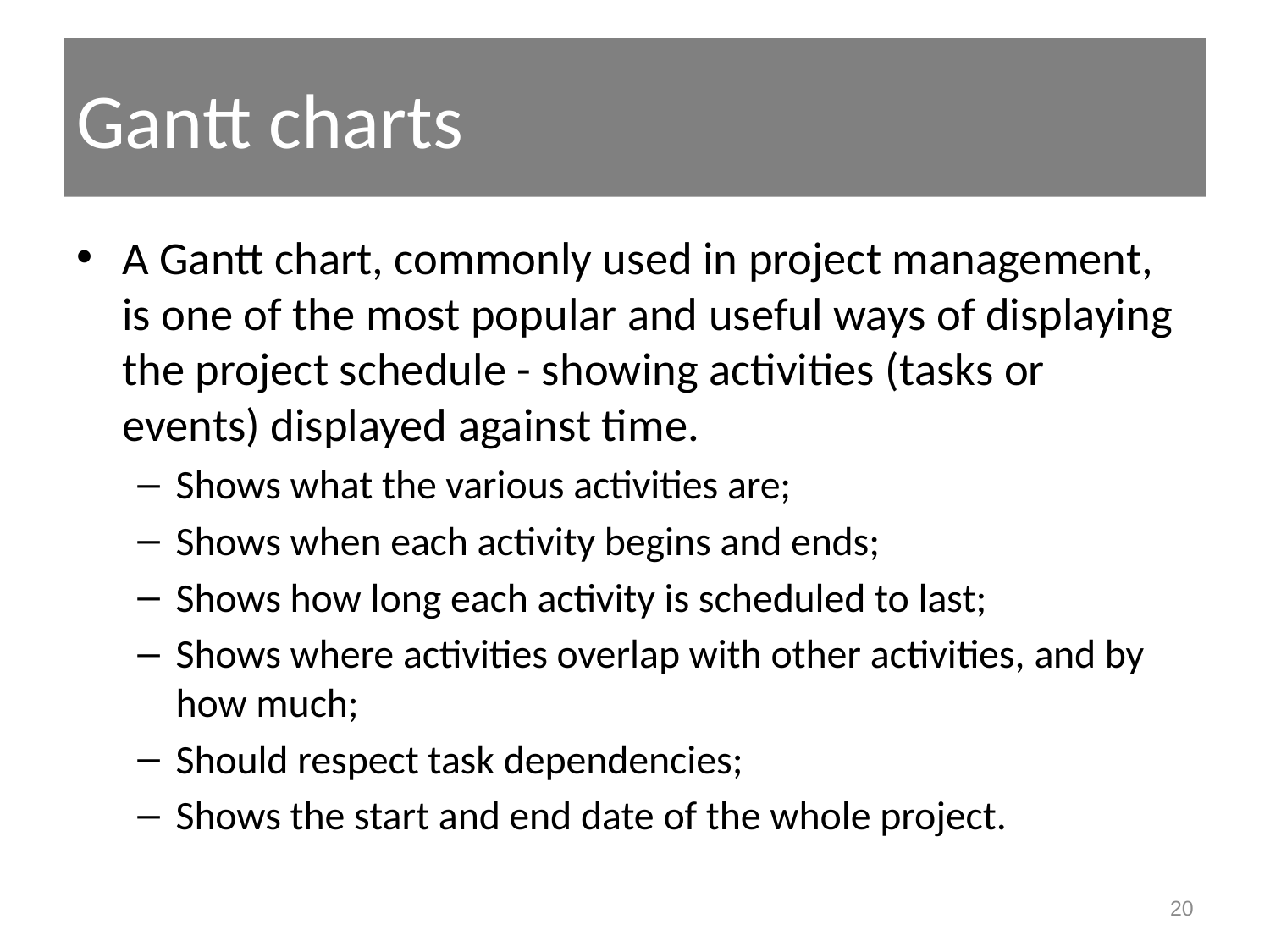

# Gantt charts
A Gantt chart, commonly used in project management, is one of the most popular and useful ways of displaying the project schedule - showing activities (tasks or events) displayed against time.
Shows what the various activities are;
Shows when each activity begins and ends;
Shows how long each activity is scheduled to last;
Shows where activities overlap with other activities, and by how much;
Should respect task dependencies;
Shows the start and end date of the whole project.

20